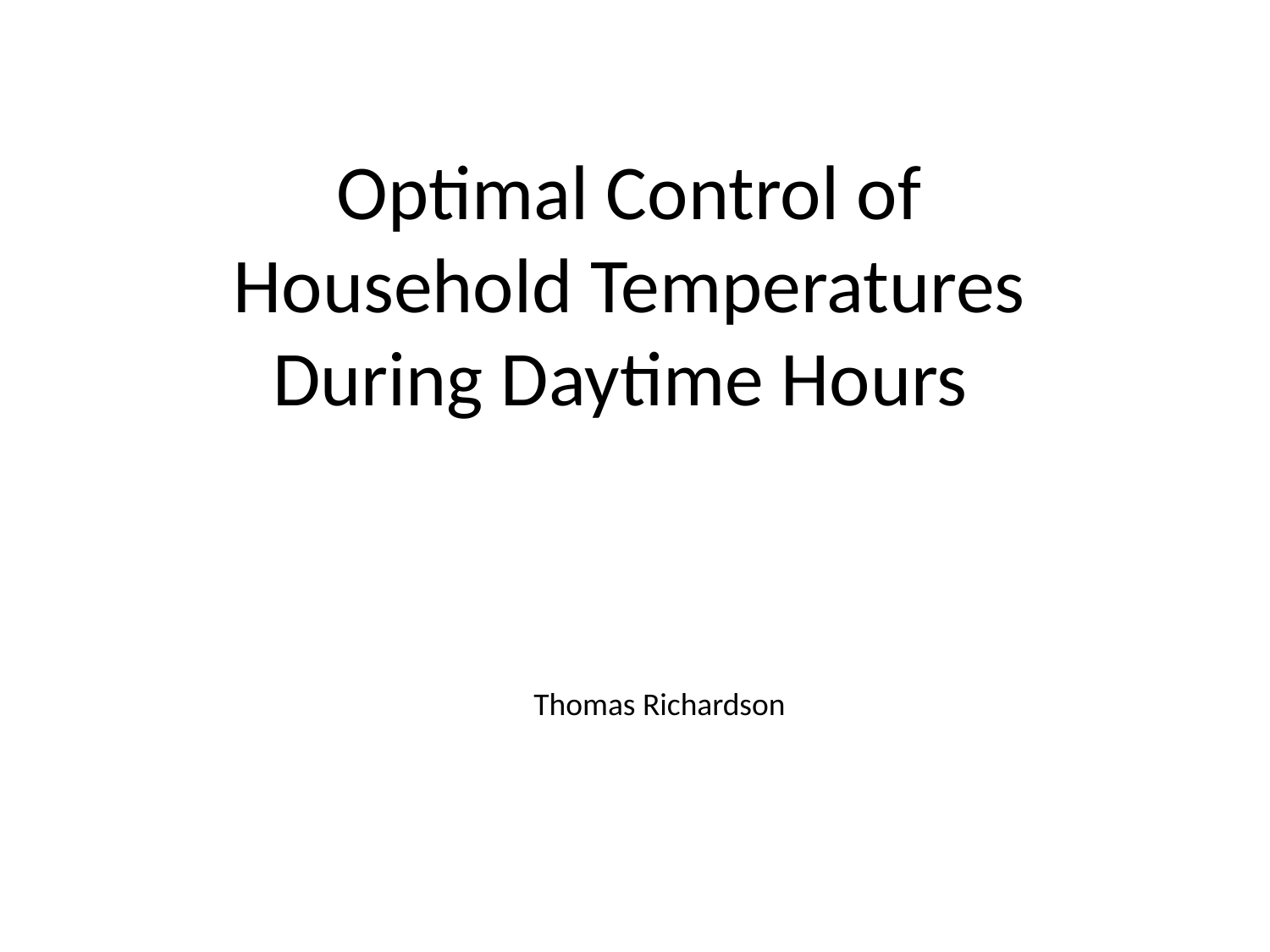

# Optimal Control of Household Temperatures During Daytime Hours
Thomas Richardson